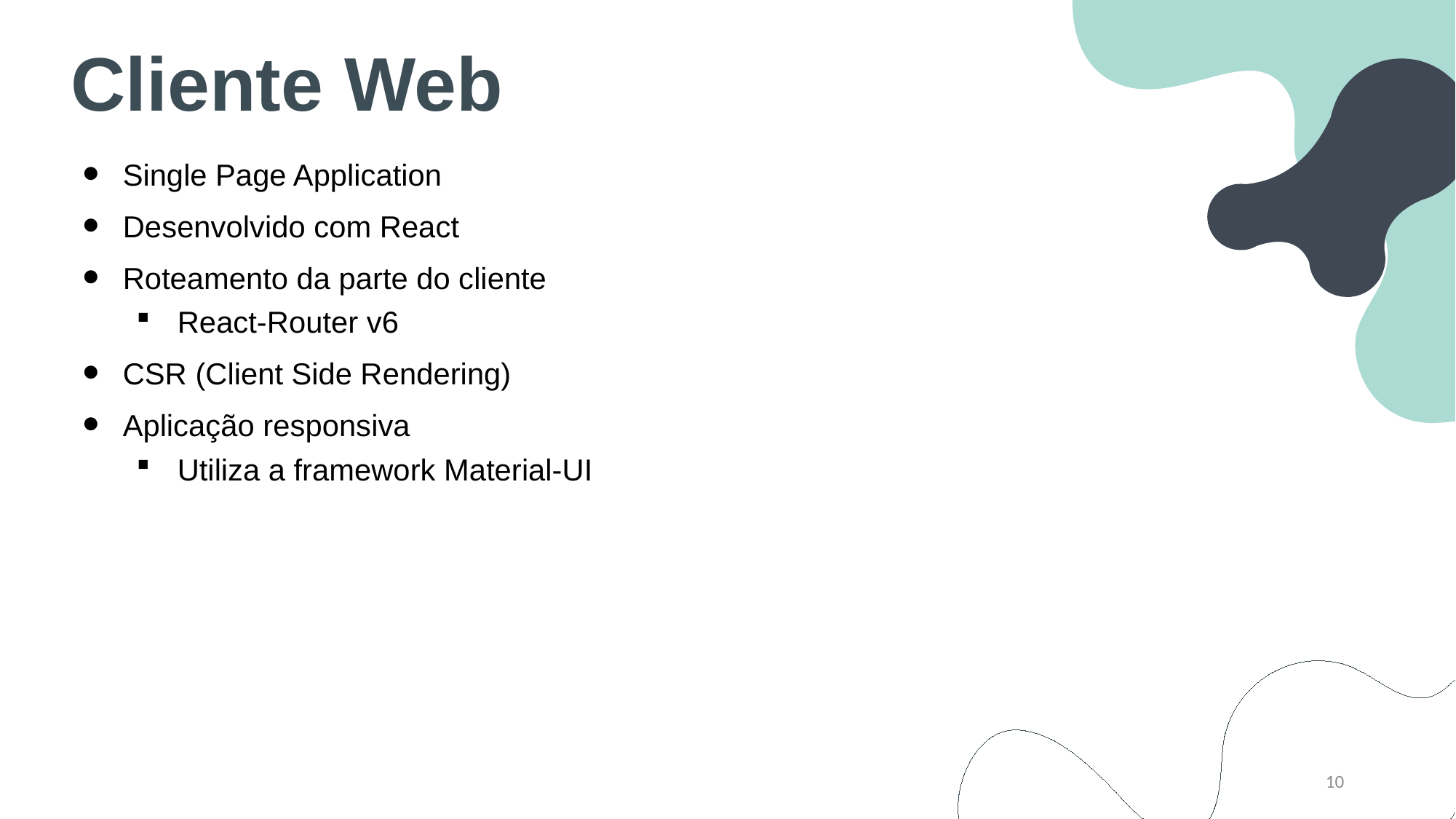

Cliente Web

Single Page Application
Desenvolvido com React
Roteamento da parte do cliente
React-Router v6
CSR (Client Side Rendering)
Aplicação responsiva
Utiliza a framework Material-UI

10